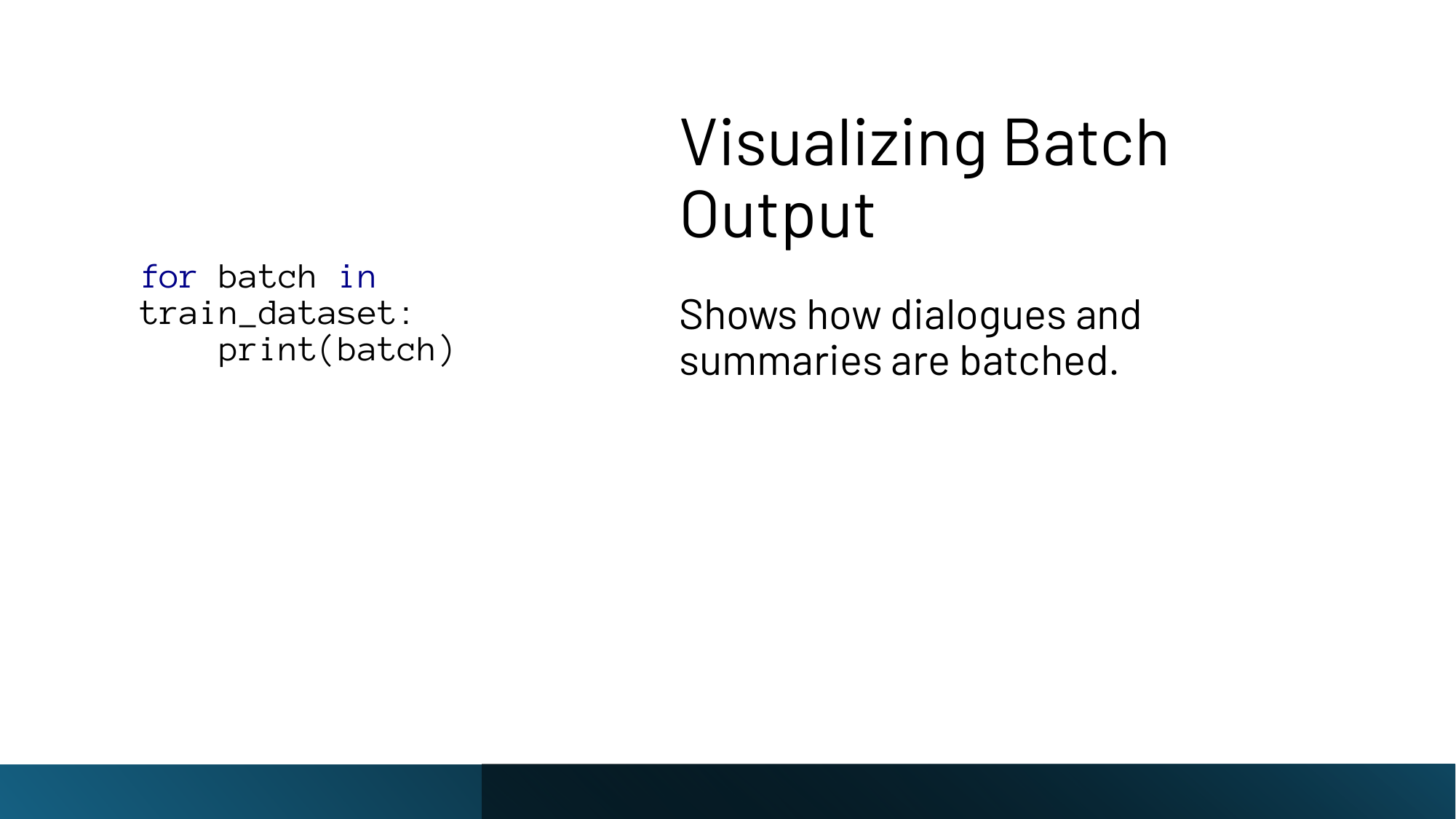

# Visualizing Batch Output
| for batch in train\_dataset:     print(batch) |
| --- |
Shows how dialogues and summaries are batched.